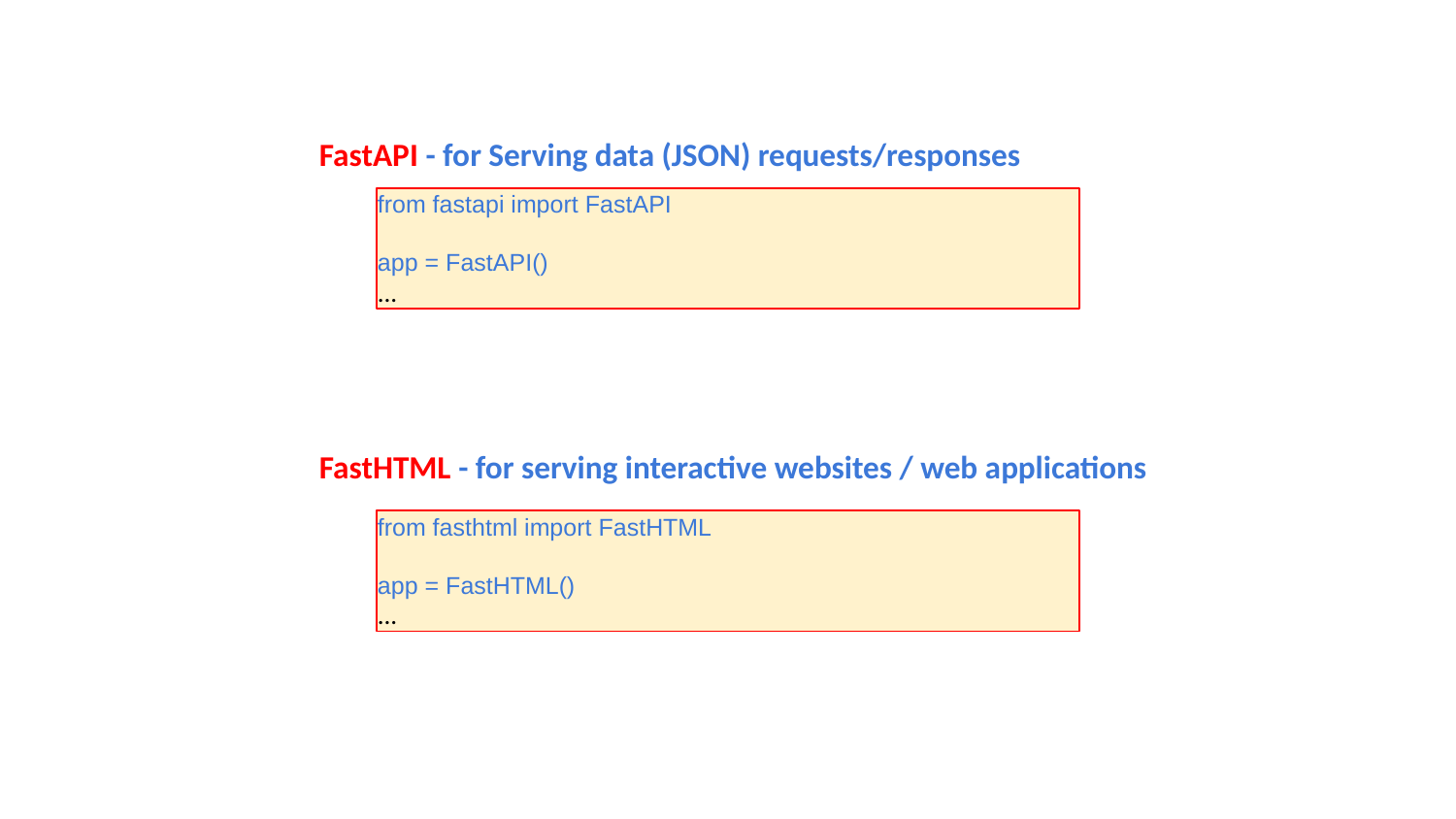

FastAPI - for Serving data (JSON) requests/responses
from fastapi import FastAPI

app = FastAPI()
...
FastHTML - for serving interactive websites / web applications
from fasthtml import FastHTML

app = FastHTML()
...